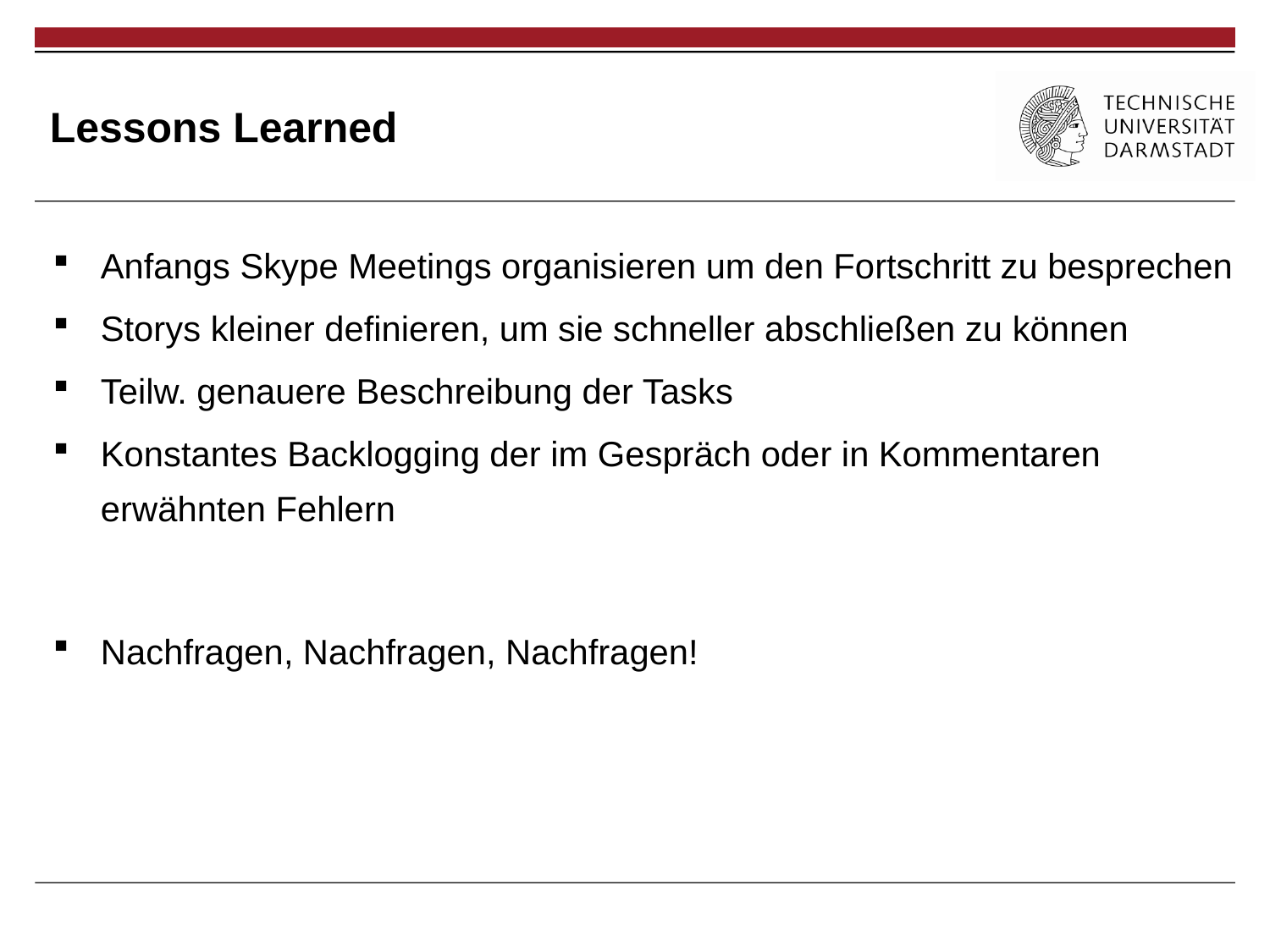

# Lessons Learned
Anfangs Skype Meetings organisieren um den Fortschritt zu besprechen
Storys kleiner definieren, um sie schneller abschließen zu können
Teilw. genauere Beschreibung der Tasks
Konstantes Backlogging der im Gespräch oder in Kommentaren erwähnten Fehlern

Nachfragen, Nachfragen, Nachfragen!